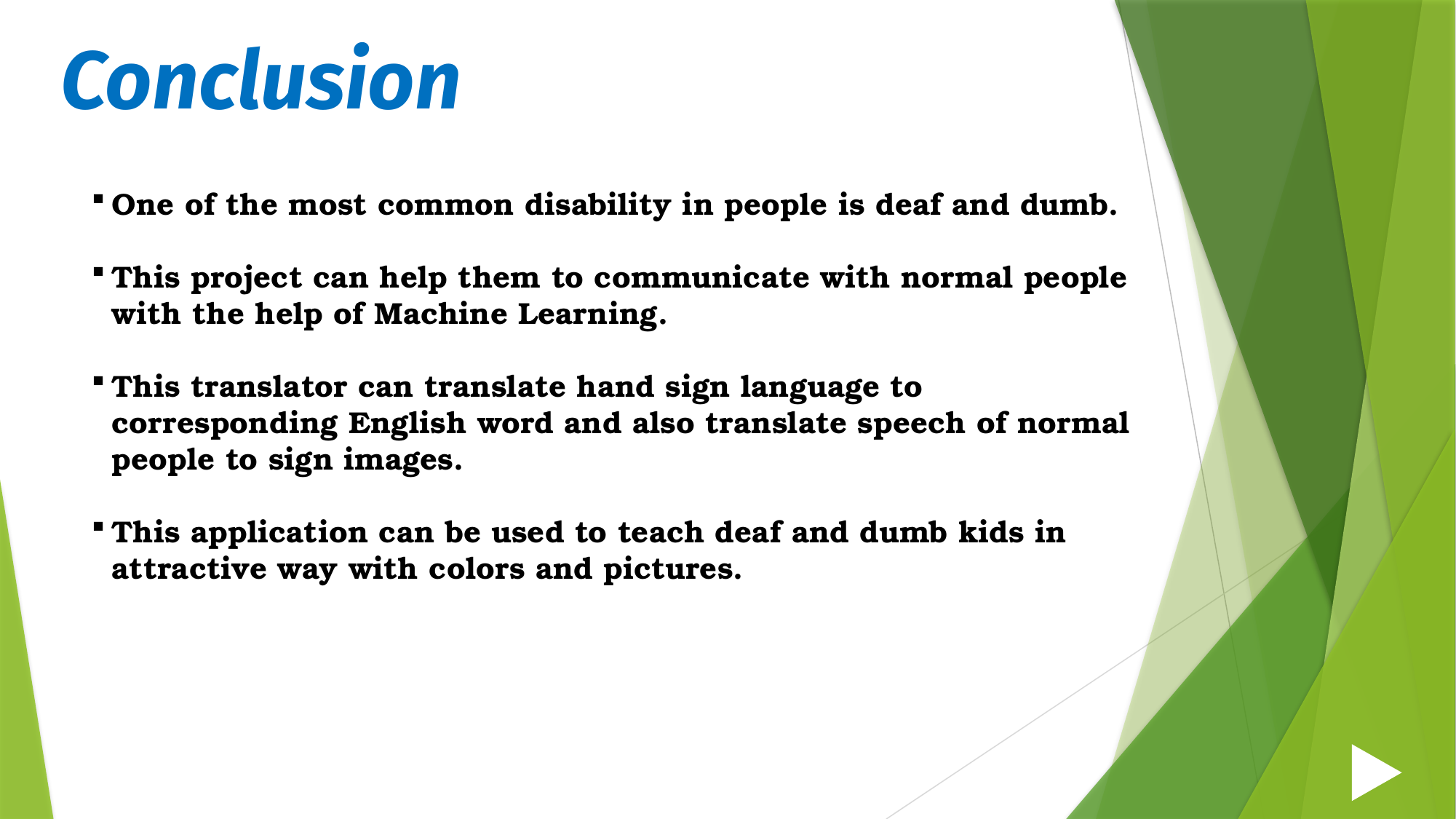

Conclusion
One of the most common disability in people is deaf and dumb.

This project can help them to communicate with normal people with the help of Machine Learning.

This translator can translate hand sign language to corresponding English word and also translate speech of normal people to sign images.

This application can be used to teach deaf and dumb kids in attractive way with colors and pictures.